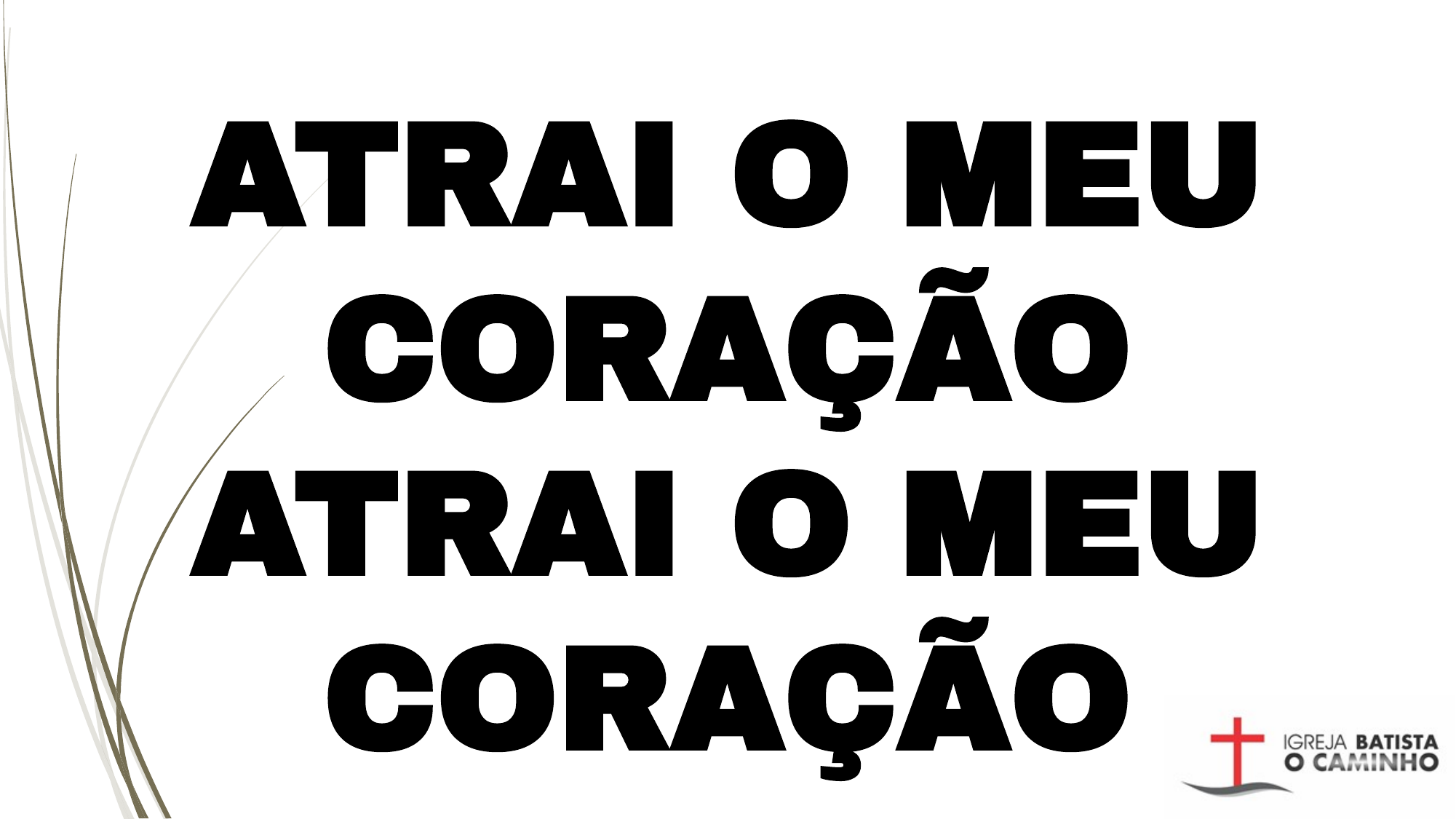

# ATRAI O MEU CORAÇÃO ATRAI O MEU CORAÇÃO